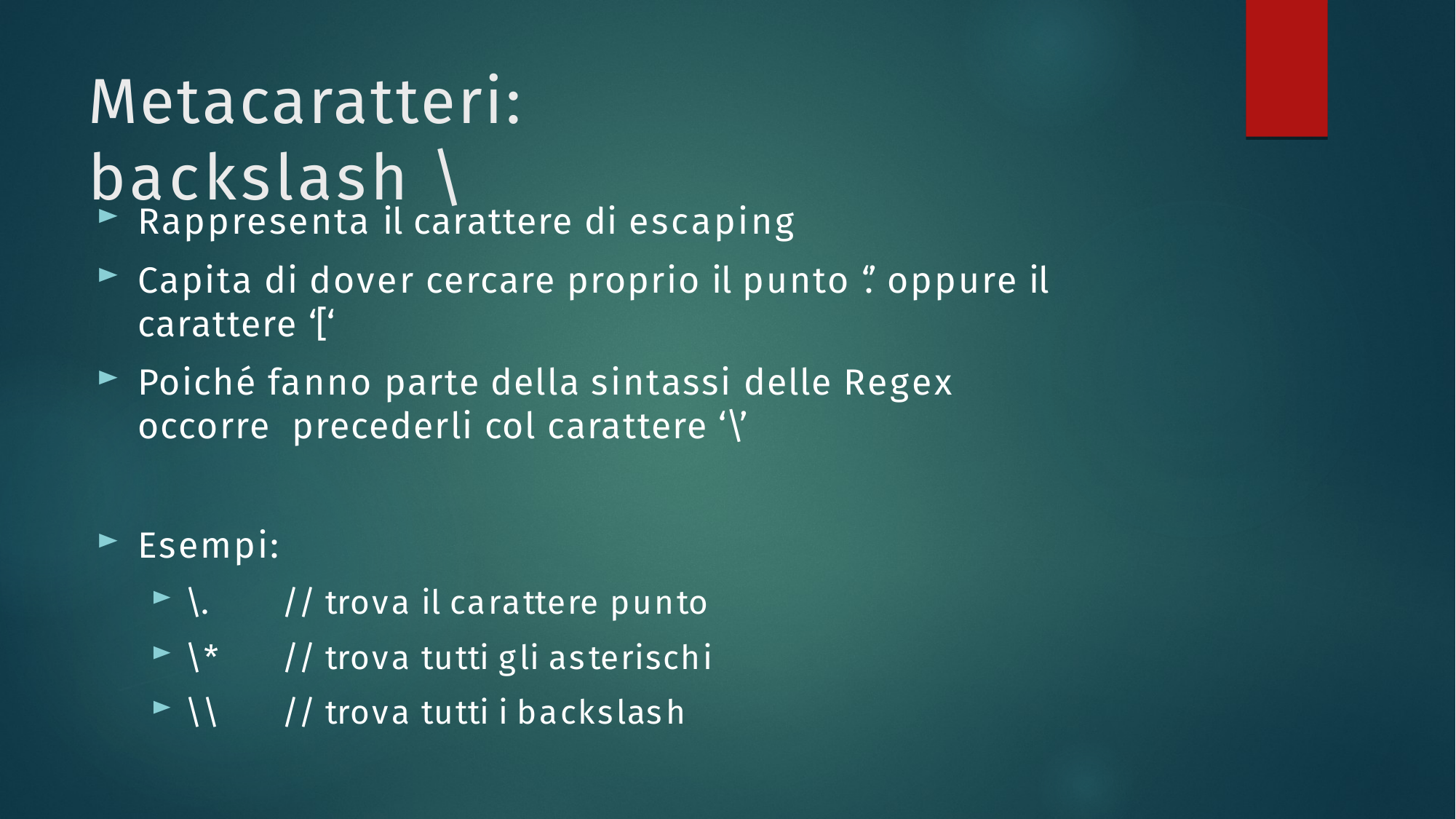

# Metacaratteri: backslash \
Rappresenta il carattere di escaping
Capita di dover cercare proprio il punto ‘.’ oppure il  carattere ‘[‘
Poiché fanno parte della sintassi delle Regex occorre  precederli col carattere ‘\’

Esempi:
\.	// trova il carattere punto
\*	// trova tutti gli asterischi
\\	// trova tutti i backslash